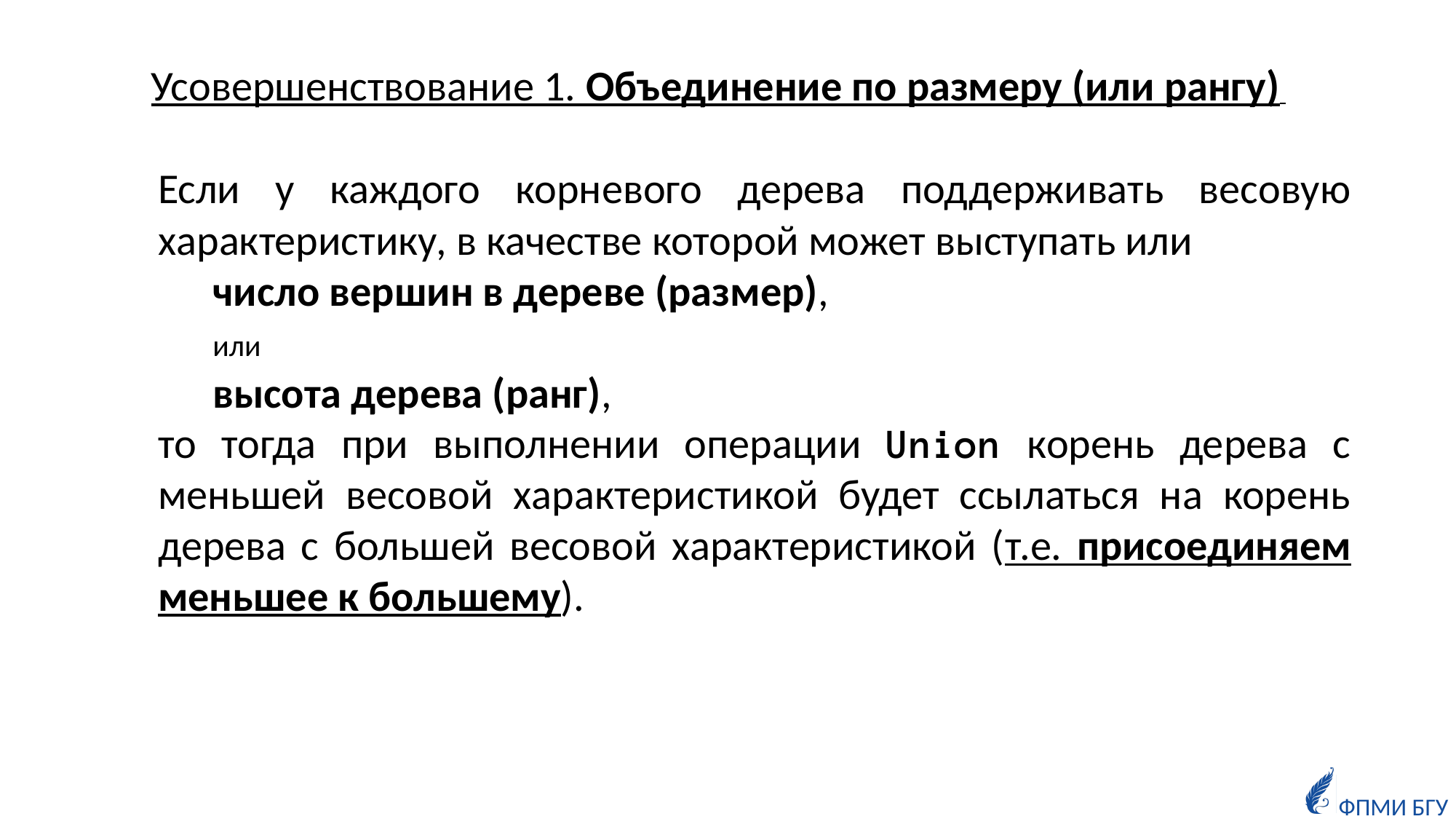

Усовершенствование 1. Объединение по размеру (или рангу)
Если у каждого корневого дерева поддерживать весовую характеристику, в качестве которой может выступать или
число вершин в дереве (размер),
или
высота дерева (ранг),
то тогда при выполнении операции Union корень дерева c меньшей весовой характеристикой будет ссылаться на корень дерева с большей весовой характеристикой (т.е. присоединяем меньшее к большему).